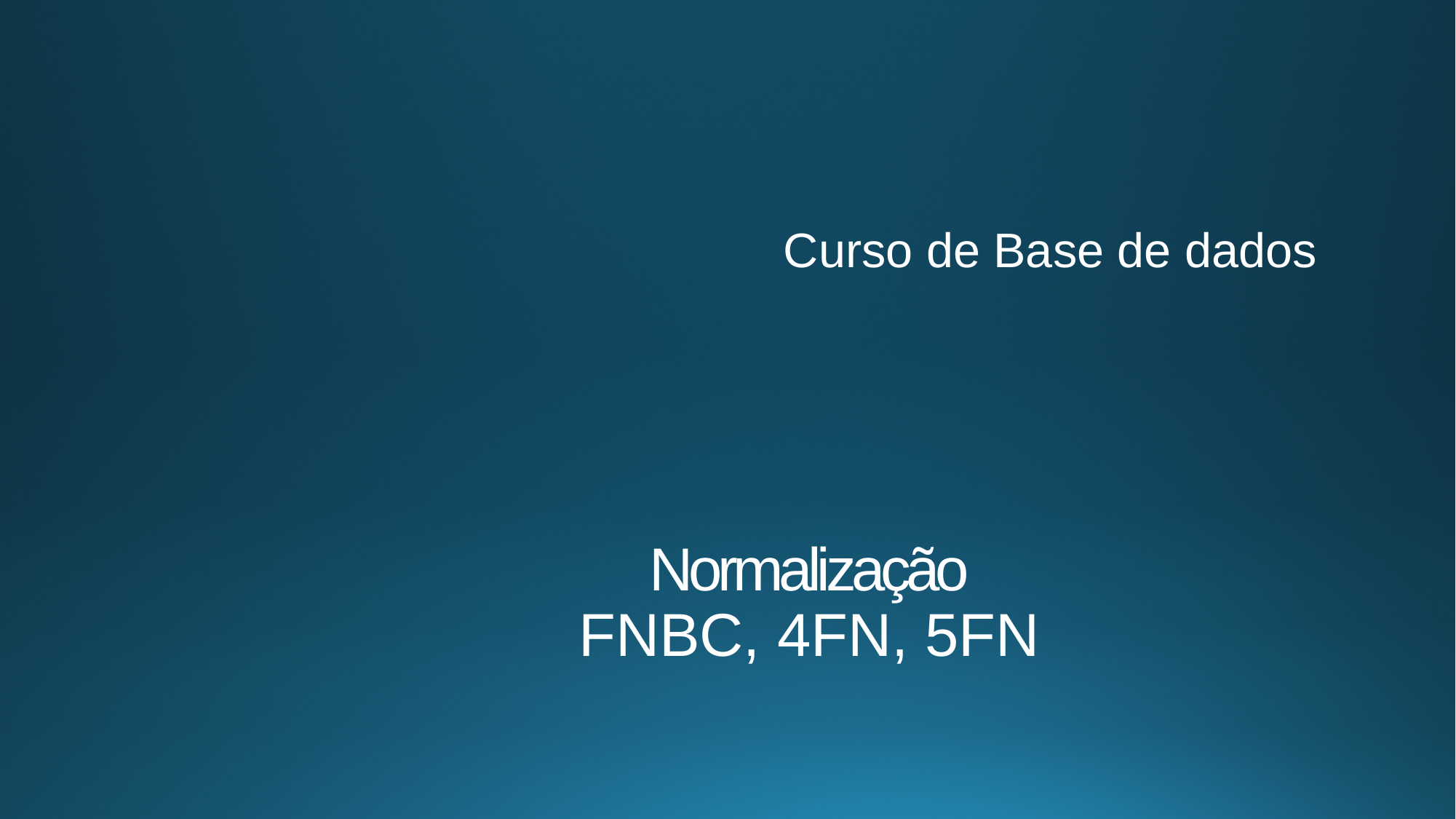

Curso de Base de dados
# Normalização FNBC, 4FN, 5FN